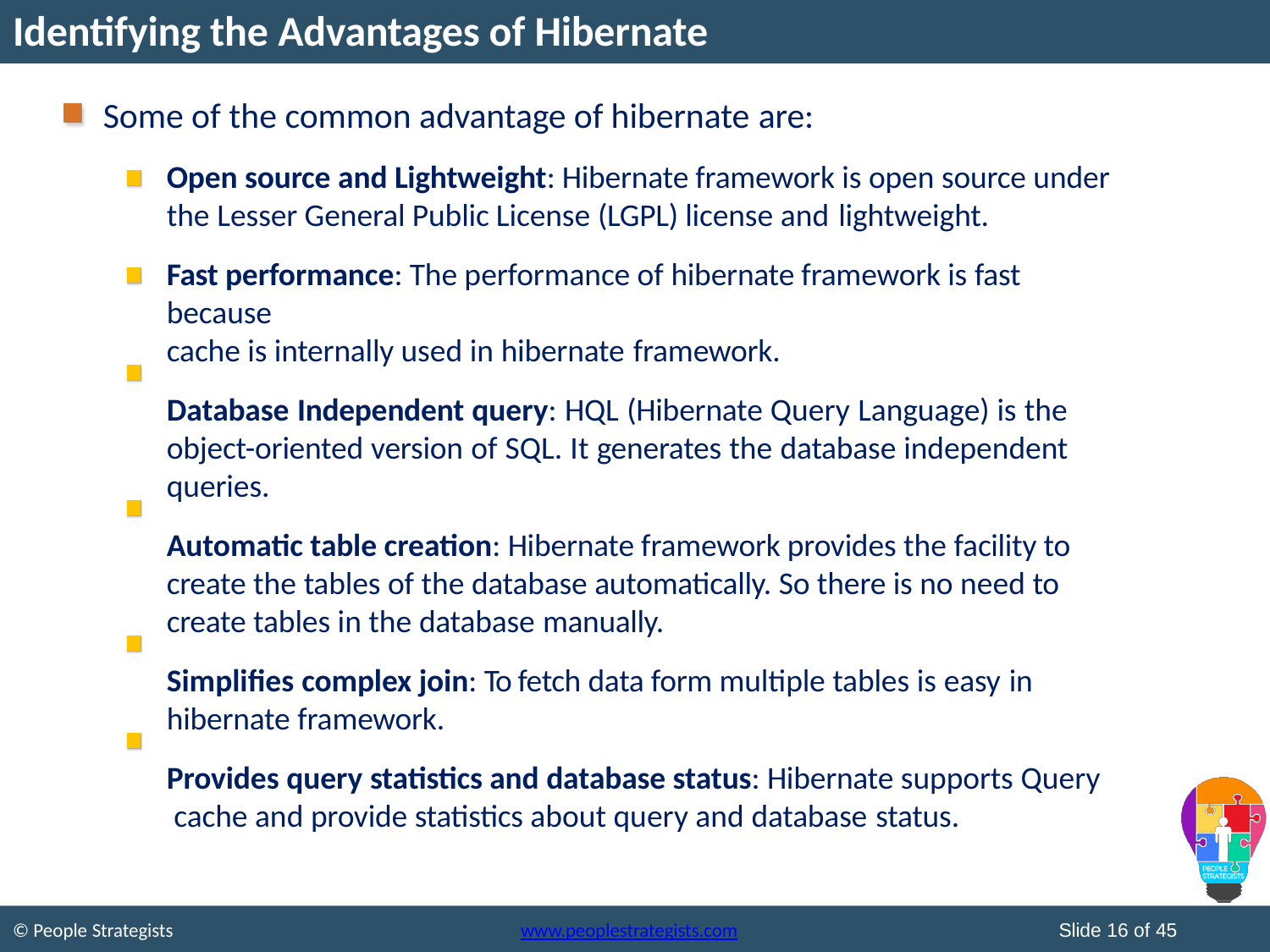

# Identifying the Advantages of Hibernate
Some of the common advantage of hibernate are:
Open source and Lightweight: Hibernate framework is open source under  the Lesser General Public License (LGPL) license and lightweight.
Fast performance: The performance of hibernate framework is fast because
cache is internally used in hibernate framework.
Database Independent query: HQL (Hibernate Query Language) is the  object-oriented version of SQL. It generates the database independent  queries.
Automatic table creation: Hibernate framework provides the facility to  create the tables of the database automatically. So there is no need to  create tables in the database manually.
Simplifies complex join: To fetch data form multiple tables is easy in
hibernate framework.
Provides query statistics and database status: Hibernate supports Query  cache and provide statistics about query and database status.

Slide 16 of 45
© People Strategists
www.peoplestrategists.com